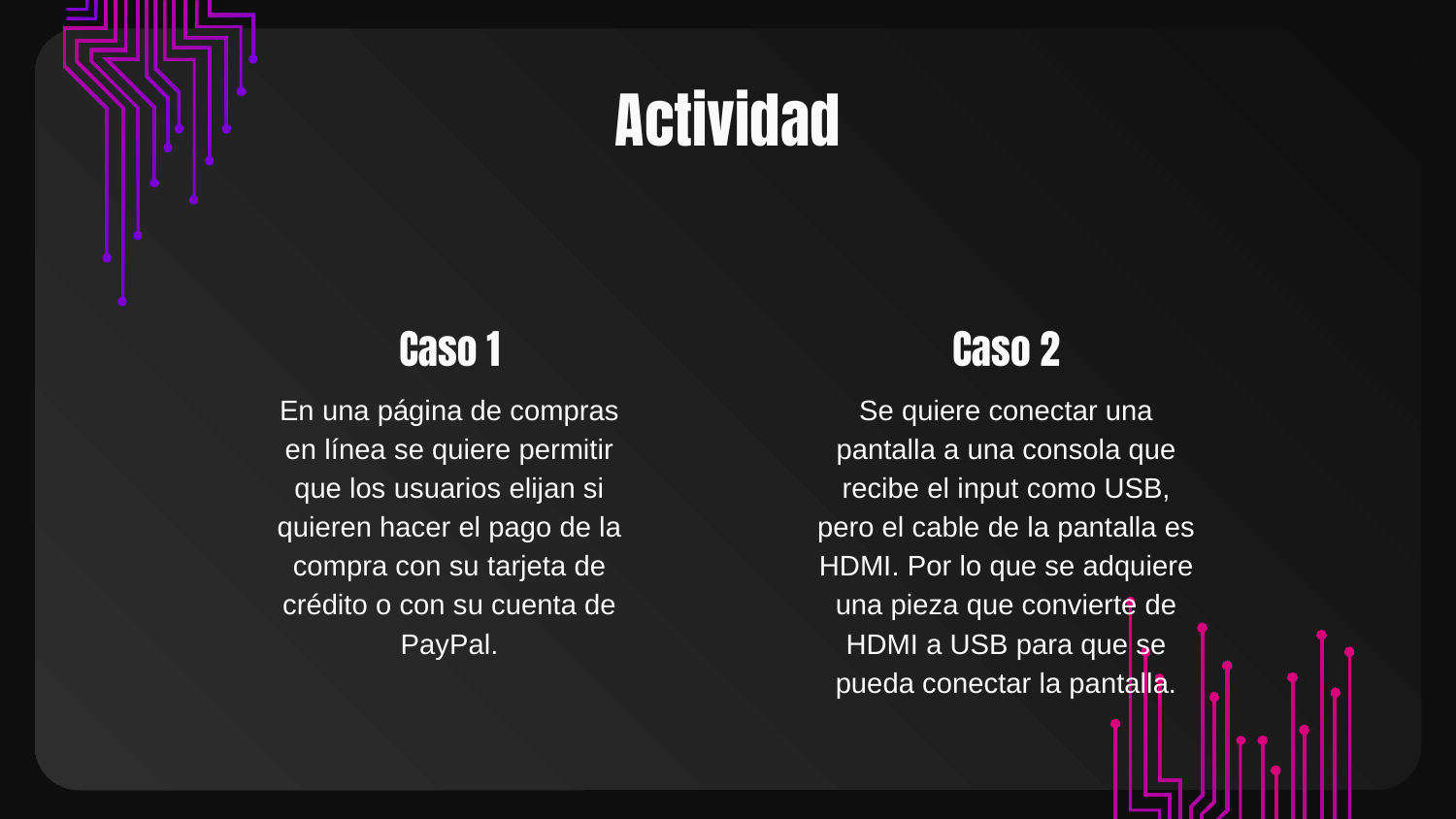

# Actividad
Caso 1
Caso 2
En una página de compras en línea se quiere permitir que los usuarios elijan si quieren hacer el pago de la compra con su tarjeta de crédito o con su cuenta de PayPal.
Se quiere conectar una pantalla a una consola que recibe el input como USB, pero el cable de la pantalla es HDMI. Por lo que se adquiere una pieza que convierte de HDMI a USB para que se pueda conectar la pantalla.